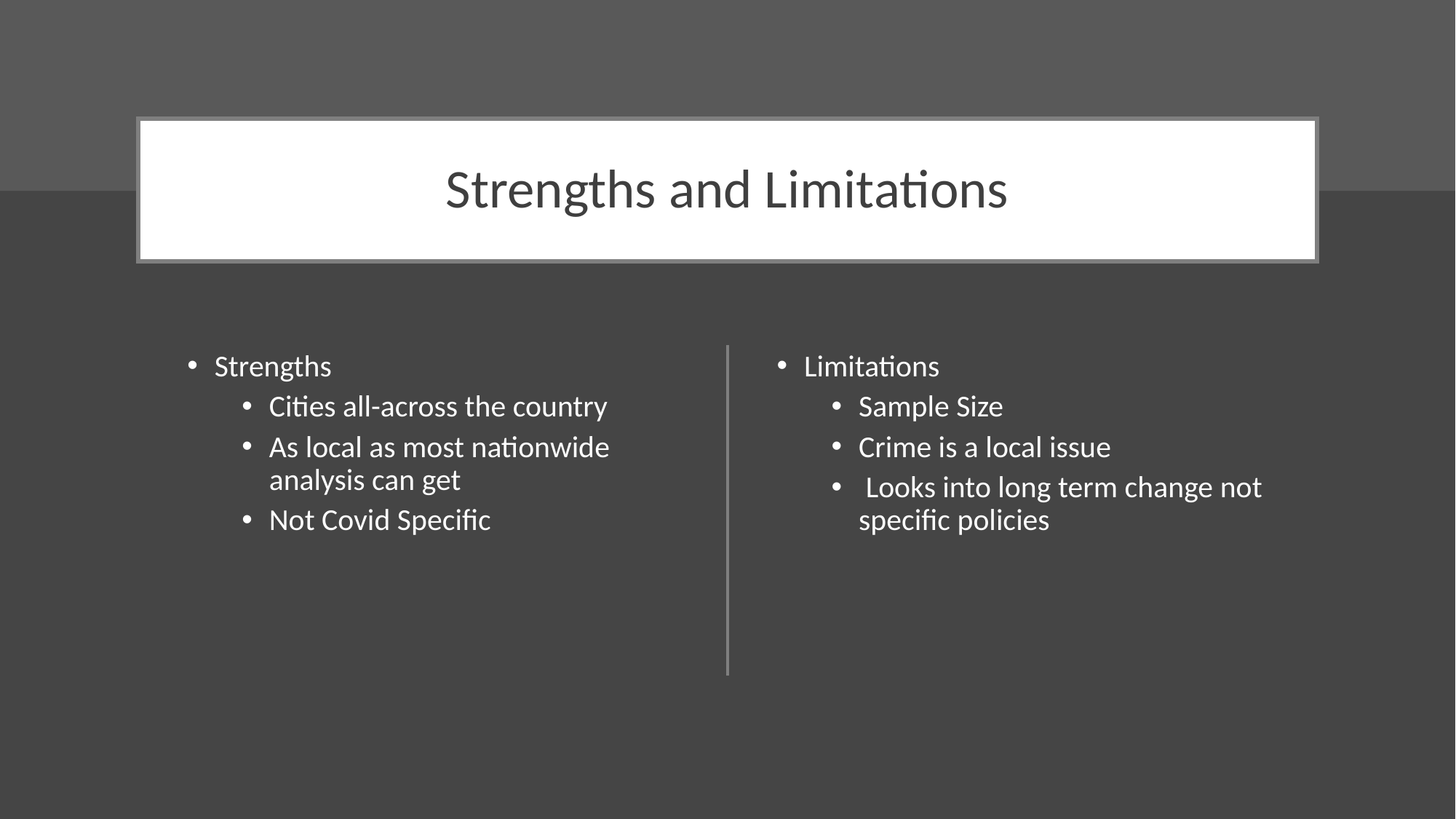

# Strengths and Limitations
Strengths
Cities all-across the country
As local as most nationwide analysis can get
Not Covid Specific

Limitations
Sample Size
Crime is a local issue
 Looks into long term change not specific policies